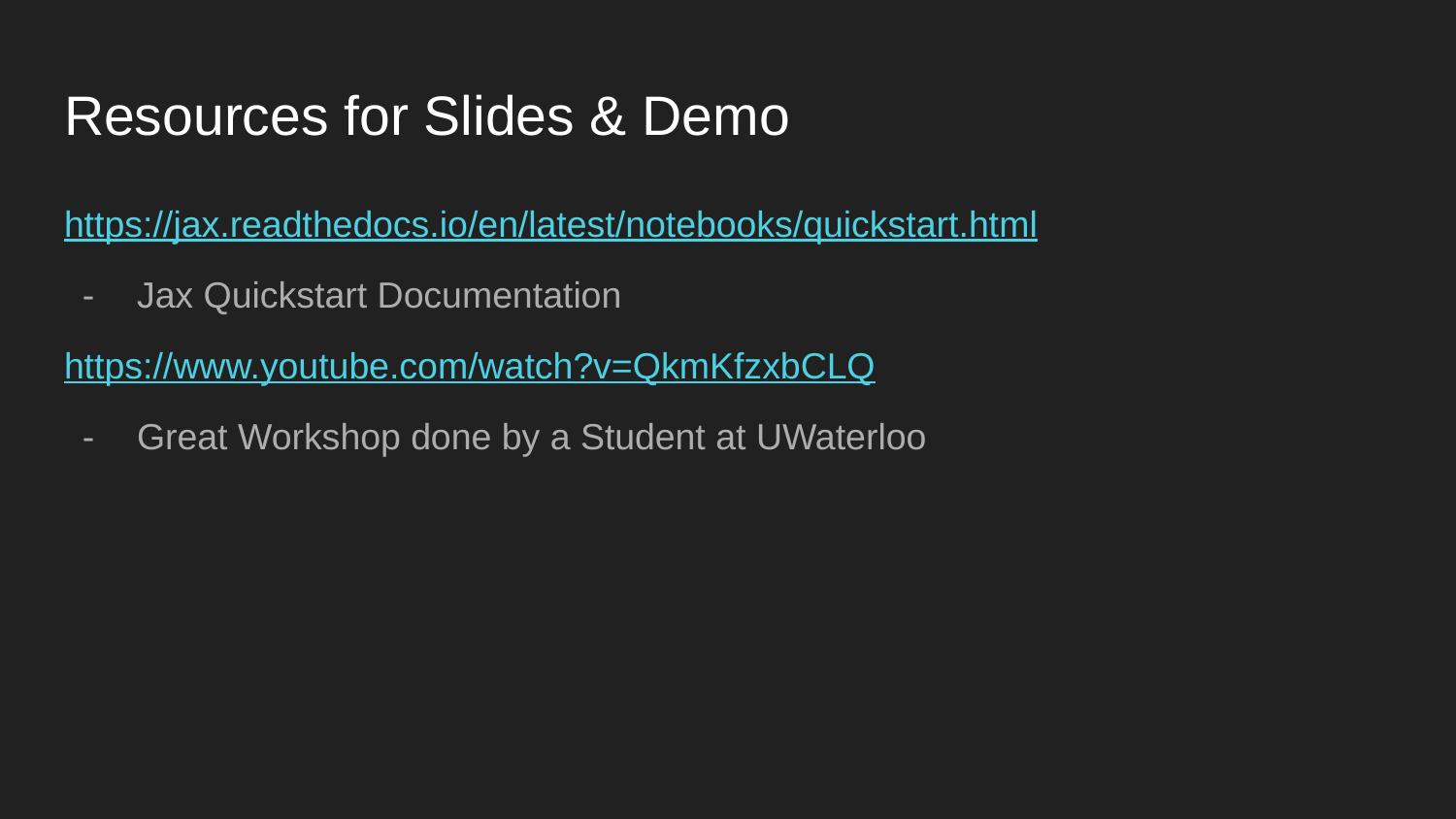

# Resources for Slides & Demo

https://jax.readthedocs.io/en/latest/notebooks/quickstart.html
Jax Quickstart Documentation
https://www.youtube.com/watch?v=QkmKfzxbCLQ
Great Workshop done by a Student at UWaterloo